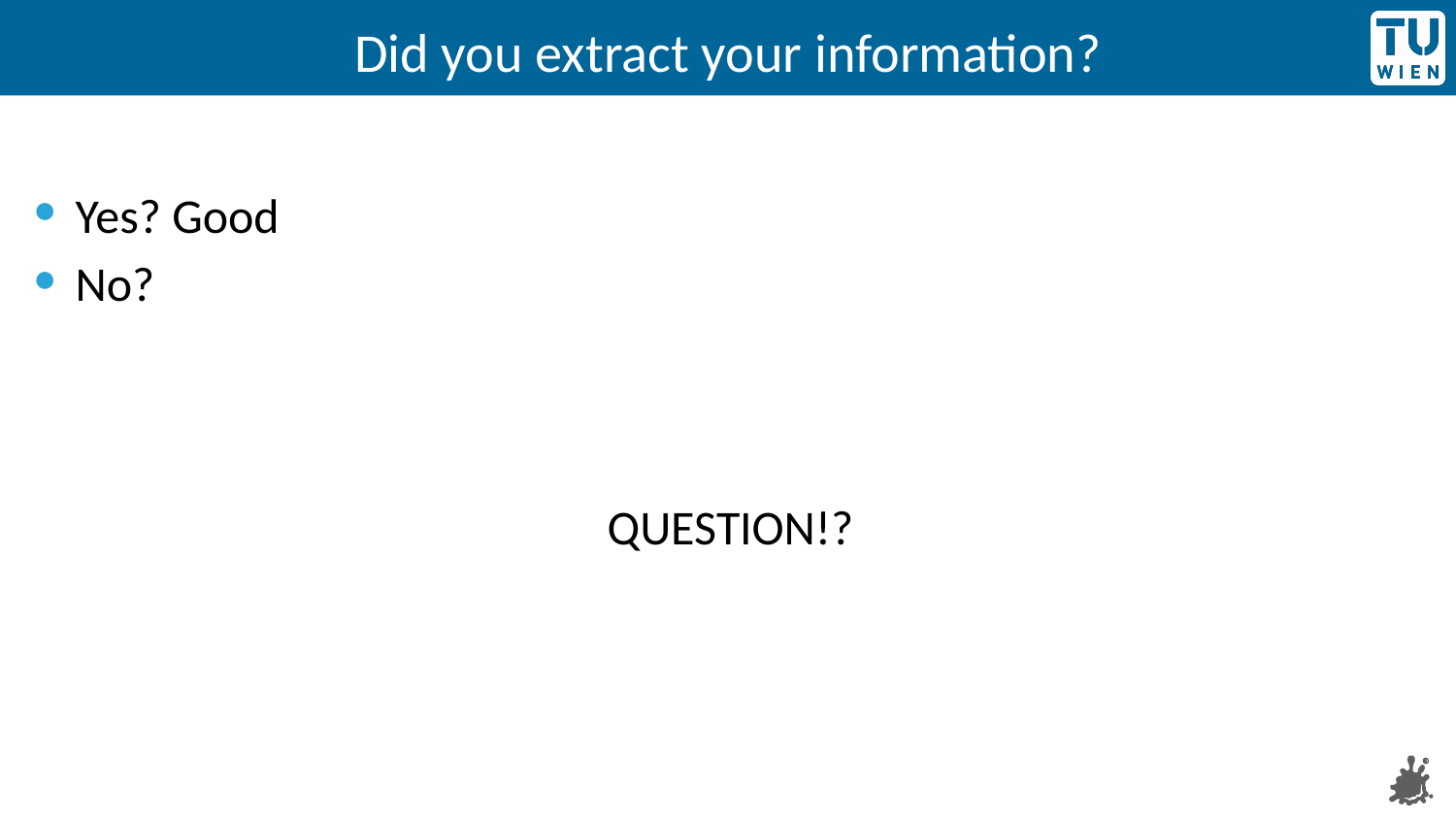

# Did you extract your information?

Yes? Good
No?
QUESTION!?